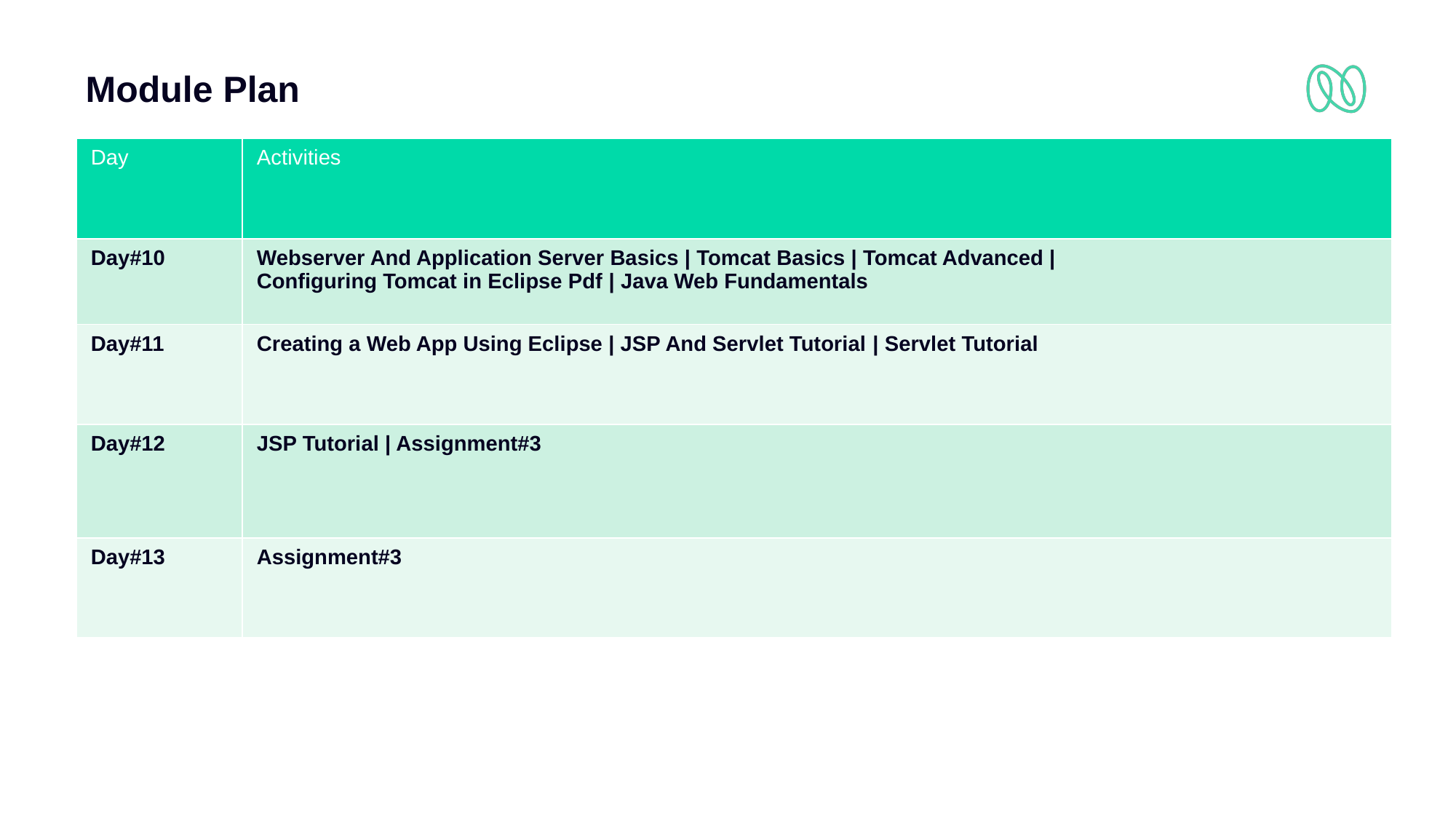

# Module Plan
| Day | Activities |
| --- | --- |
| Day#10 | Webserver And Application Server Basics | Tomcat Basics | Tomcat Advanced | Configuring Tomcat in Eclipse Pdf | Java Web Fundamentals |
| Day#11 | Creating a Web App Using Eclipse | JSP And Servlet Tutorial | Servlet Tutorial |
| Day#12 | JSP Tutorial | Assignment#3 |
| Day#13 | Assignment#3 |